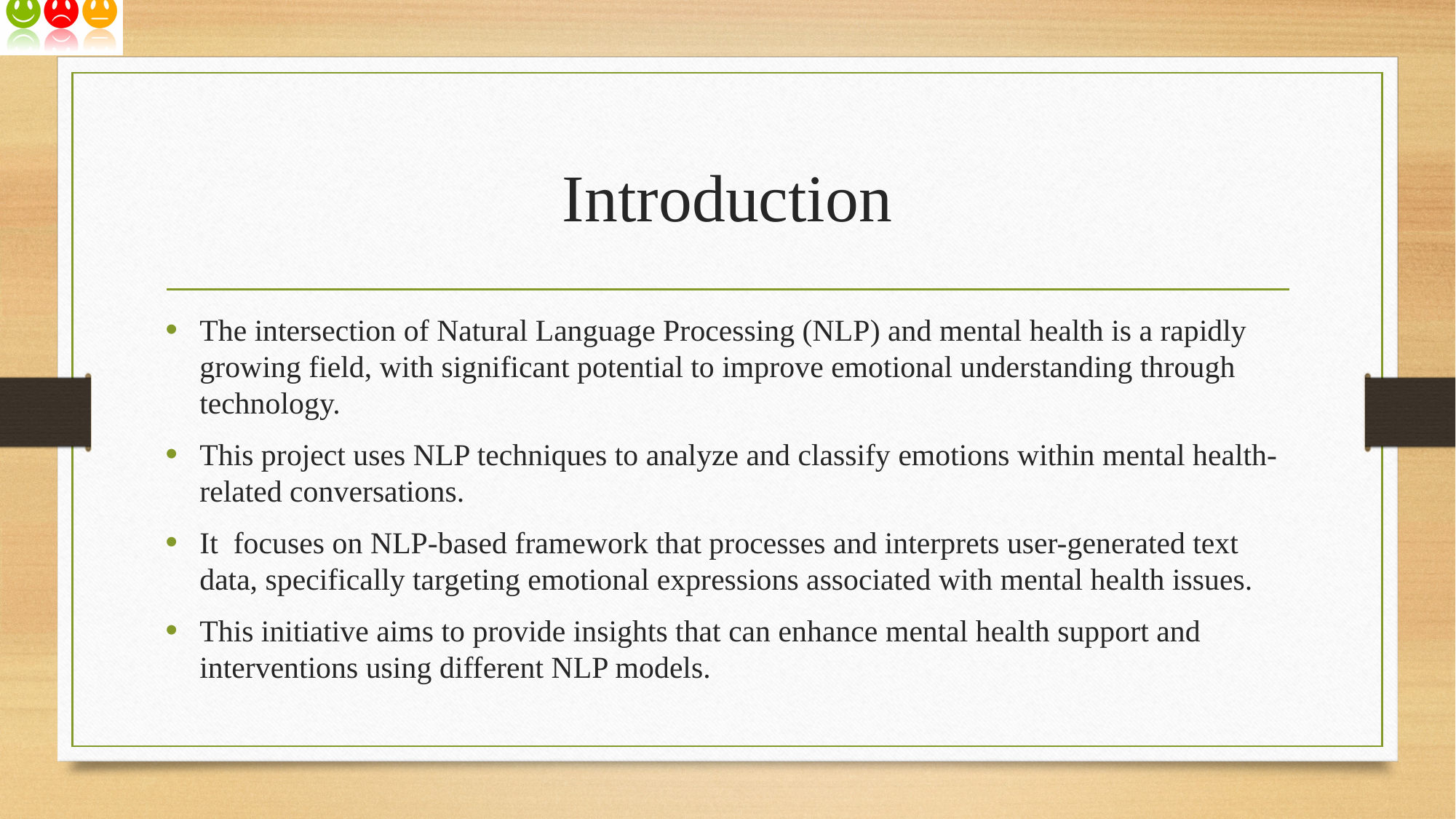

# Introduction
The intersection of Natural Language Processing (NLP) and mental health is a rapidly growing field, with significant potential to improve emotional understanding through technology.
This project uses NLP techniques to analyze and classify emotions within mental health-related conversations.
It  focuses on NLP-based framework that processes and interprets user-generated text data, specifically targeting emotional expressions associated with mental health issues.
This initiative aims to provide insights that can enhance mental health support and interventions using different NLP models.